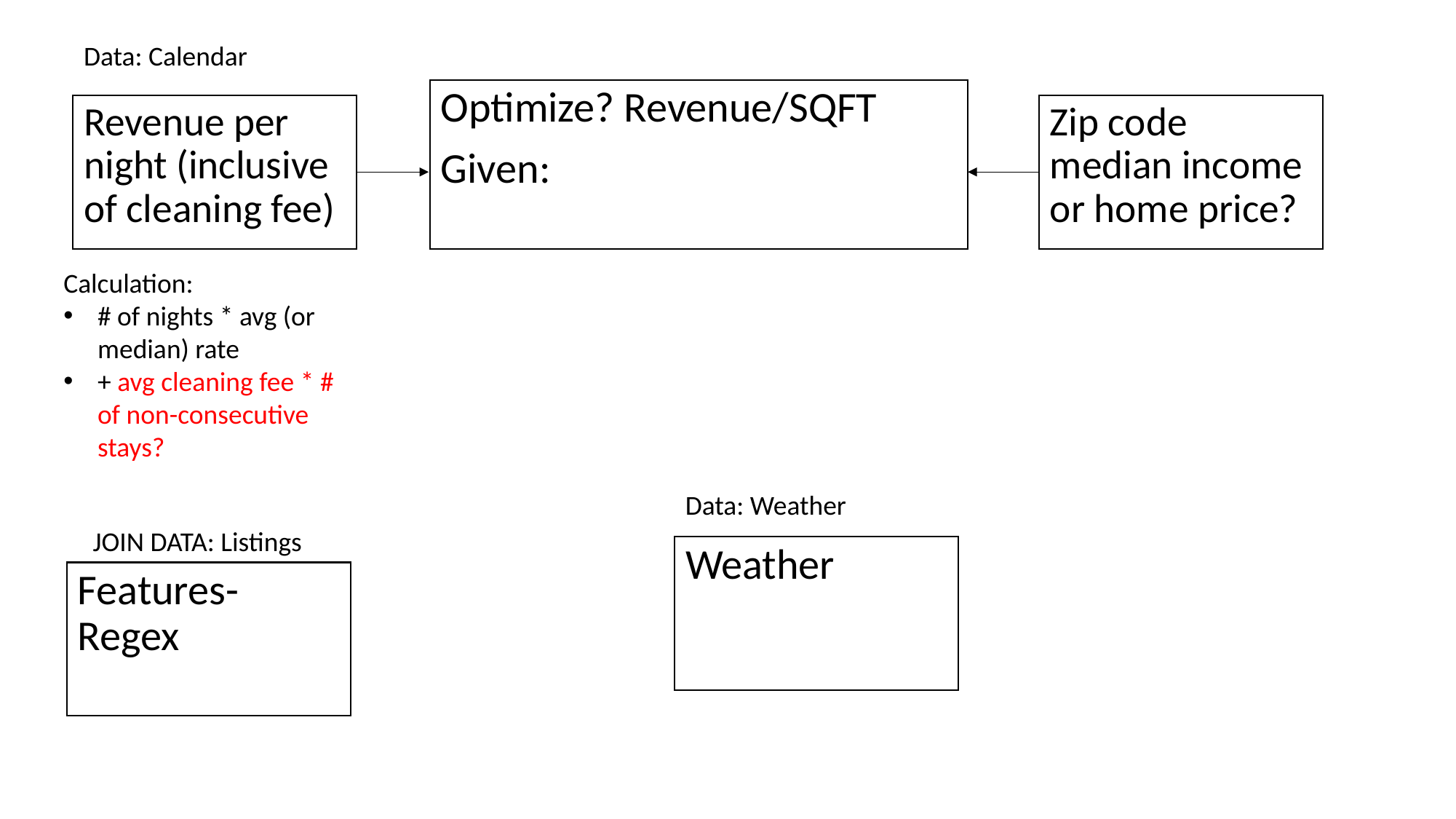

Data: Calendar
Optimize? Revenue/SQFT
Given:
Revenue per night (inclusive of cleaning fee)
Zip code median income or home price?
Calculation:
# of nights * avg (or median) rate
+ avg cleaning fee * # of non-consecutive stays?
Data: Weather
JOIN DATA: Listings
Weather
Features- Regex